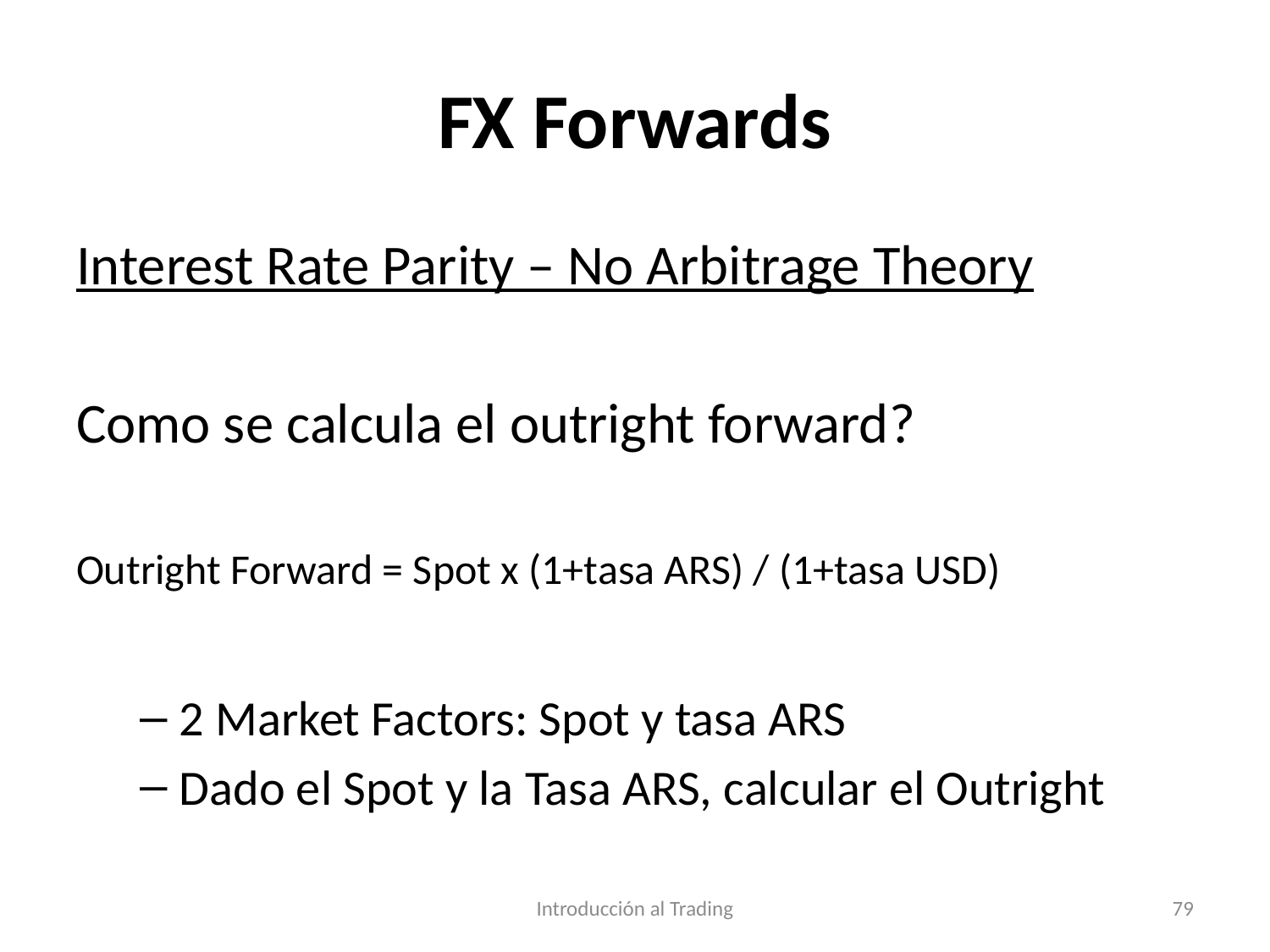

# FX Forwards
Interest Rate Parity – No Arbitrage Theory

Como se calcula el outright forward?

Outright Forward = Spot x (1+tasa ARS) / (1+tasa USD)

2 Market Factors: Spot y tasa ARS
Dado el Spot y la Tasa ARS, calcular el Outright

Introducción al Trading
79